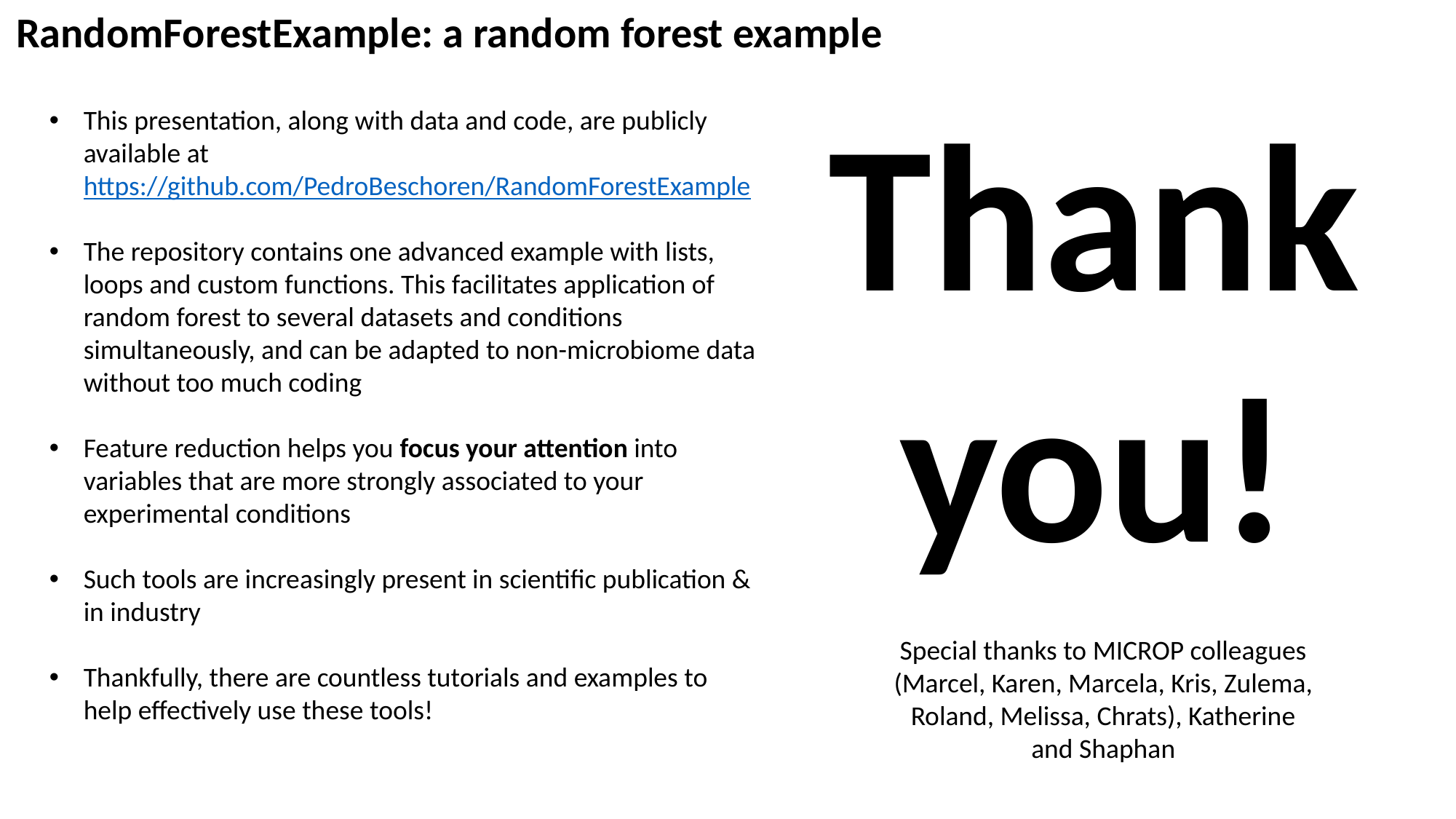

RandomForestExample: a random forest example
Thank you!
This presentation, along with data and code, are publicly available at https://github.com/PedroBeschoren/RandomForestExample

The repository contains one advanced example with lists, loops and custom functions. This facilitates application of random forest to several datasets and conditions simultaneously, and can be adapted to non-microbiome data without too much coding

Feature reduction helps you focus your attention into variables that are more strongly associated to your experimental conditions

Such tools are increasingly present in scientific publication & in industry

Thankfully, there are countless tutorials and examples to help effectively use these tools!
Special thanks to MICROP colleagues (Marcel, Karen, Marcela, Kris, Zulema, Roland, Melissa, Chrats), Katherine and Shaphan